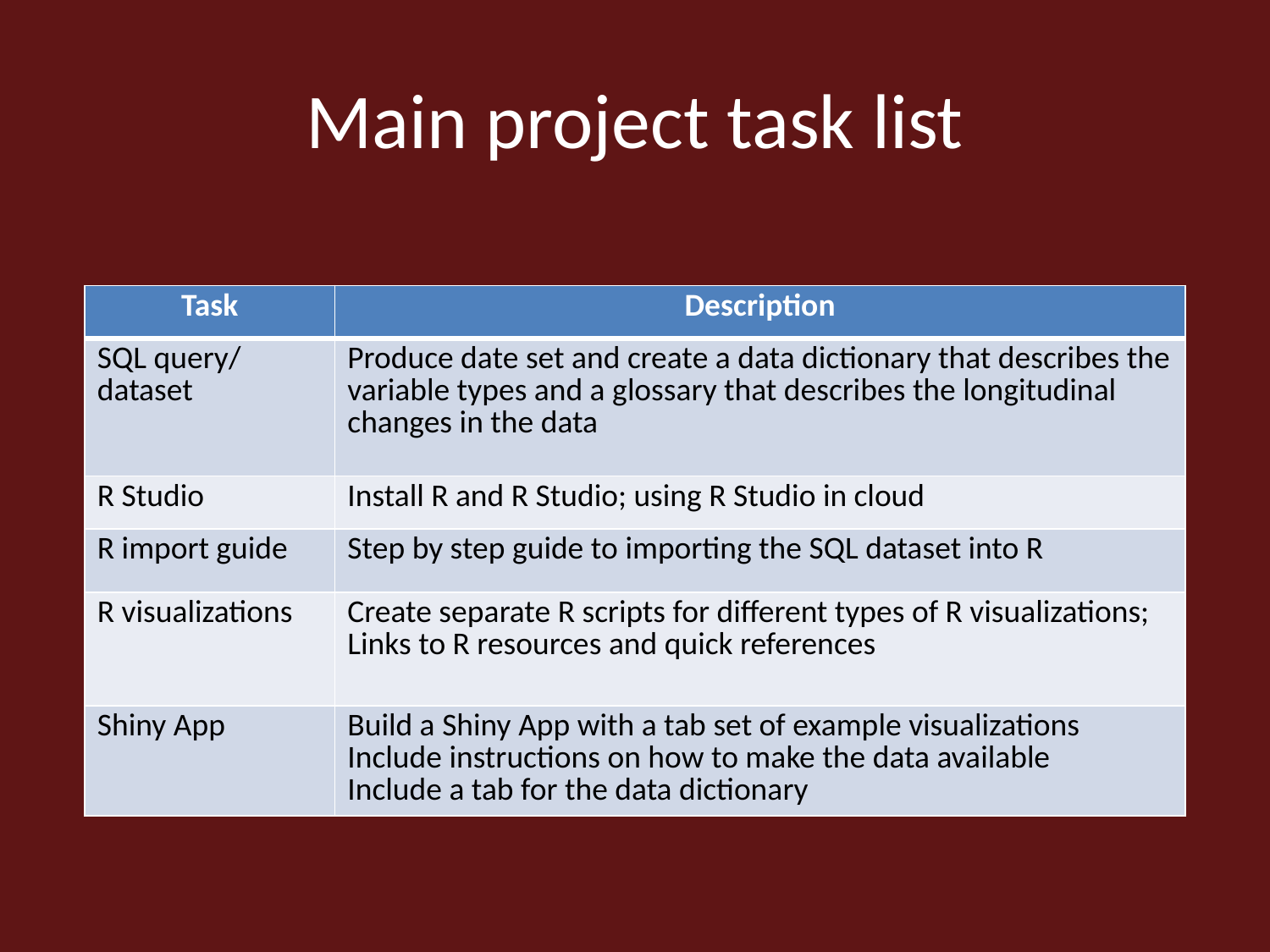

# Main project task list
| Task | Description |
| --- | --- |
| SQL query/ dataset | Produce date set and create a data dictionary that describes the variable types and a glossary that describes the longitudinal changes in the data |
| R Studio | Install R and R Studio; using R Studio in cloud |
| R import guide | Step by step guide to importing the SQL dataset into R |
| R visualizations | Create separate R scripts for different types of R visualizations; Links to R resources and quick references |
| Shiny App | Build a Shiny App with a tab set of example visualizations Include instructions on how to make the data available Include a tab for the data dictionary |